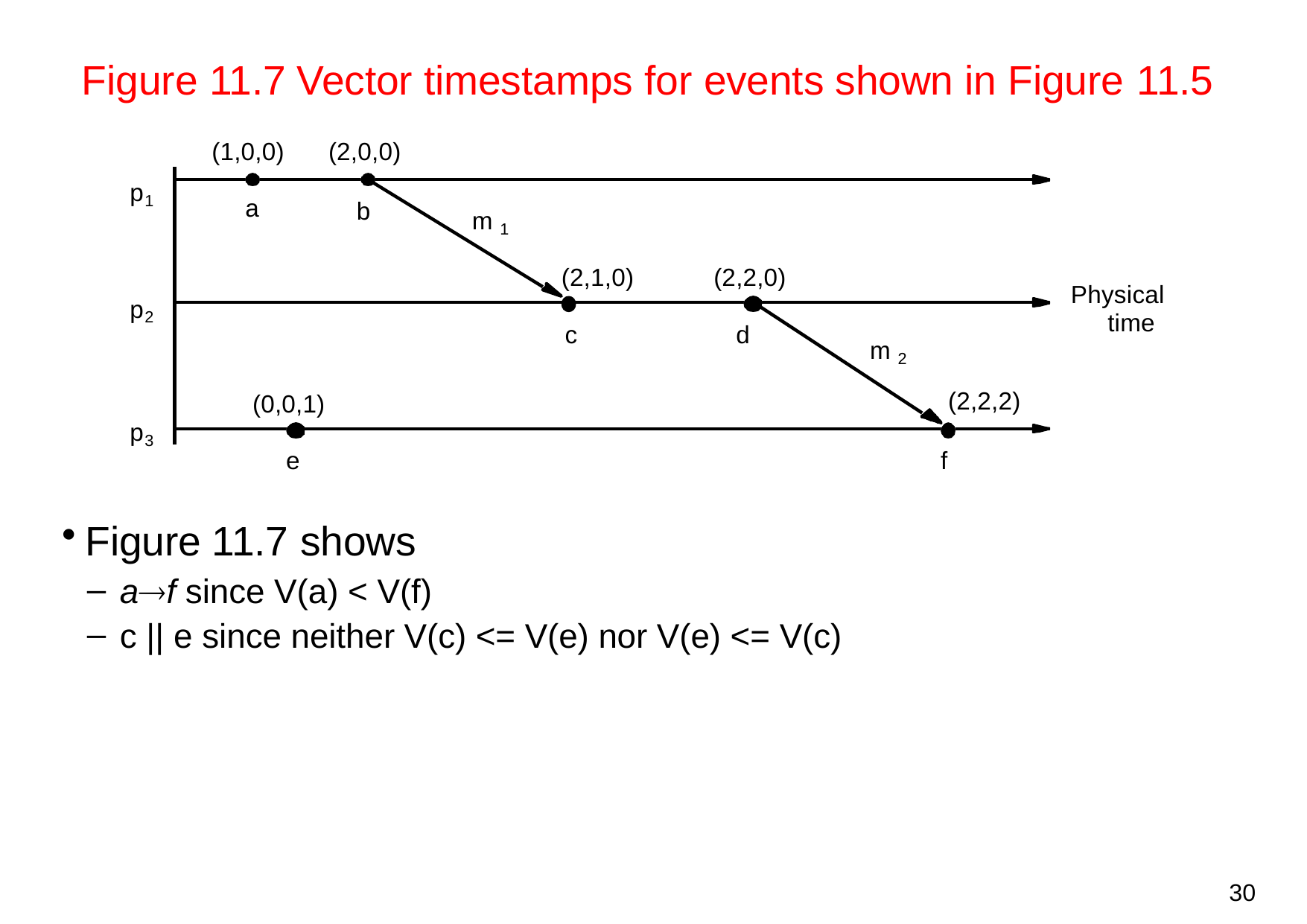

# Figure 11.7 Vector timestamps for events shown in Figure 11.5
(1,0,0)	(2,0,0)

p1

a
b
m 1
(2,1,0)
(2,2,0)
Physical  time

p2

c
d
m 2
(2,2,2)
(0,0,1)

p3

e
f
Figure 11.7 shows
a→f since V(a) < V(f)
c || e since neither V(c) <= V(e) nor V(e) <= V(c)
30